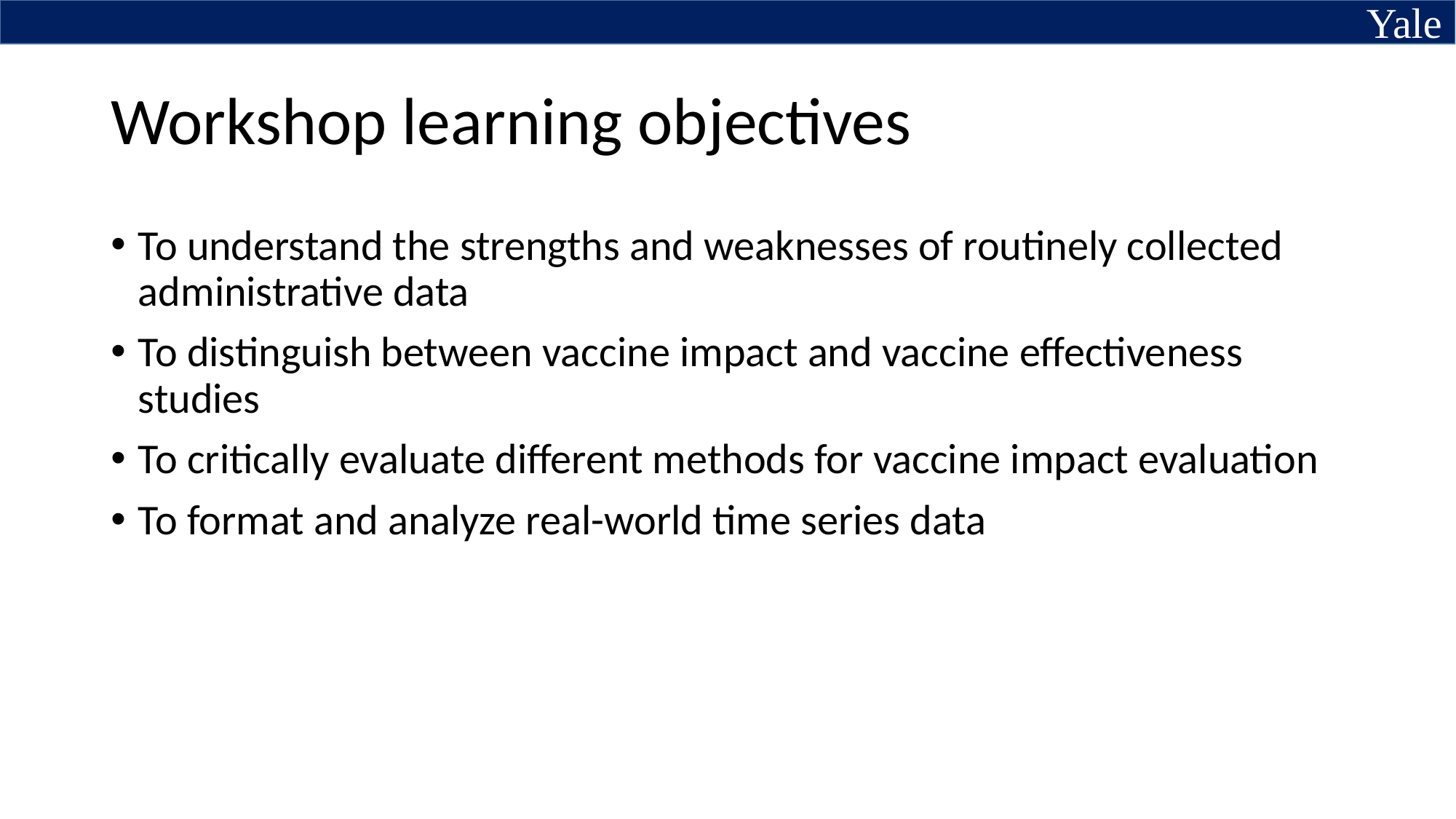

# Workshop learning objectives
To understand the strengths and weaknesses of routinely collected administrative data
To distinguish between vaccine impact and vaccine effectiveness studies
To critically evaluate different methods for vaccine impact evaluation
To format and analyze real-world time series data